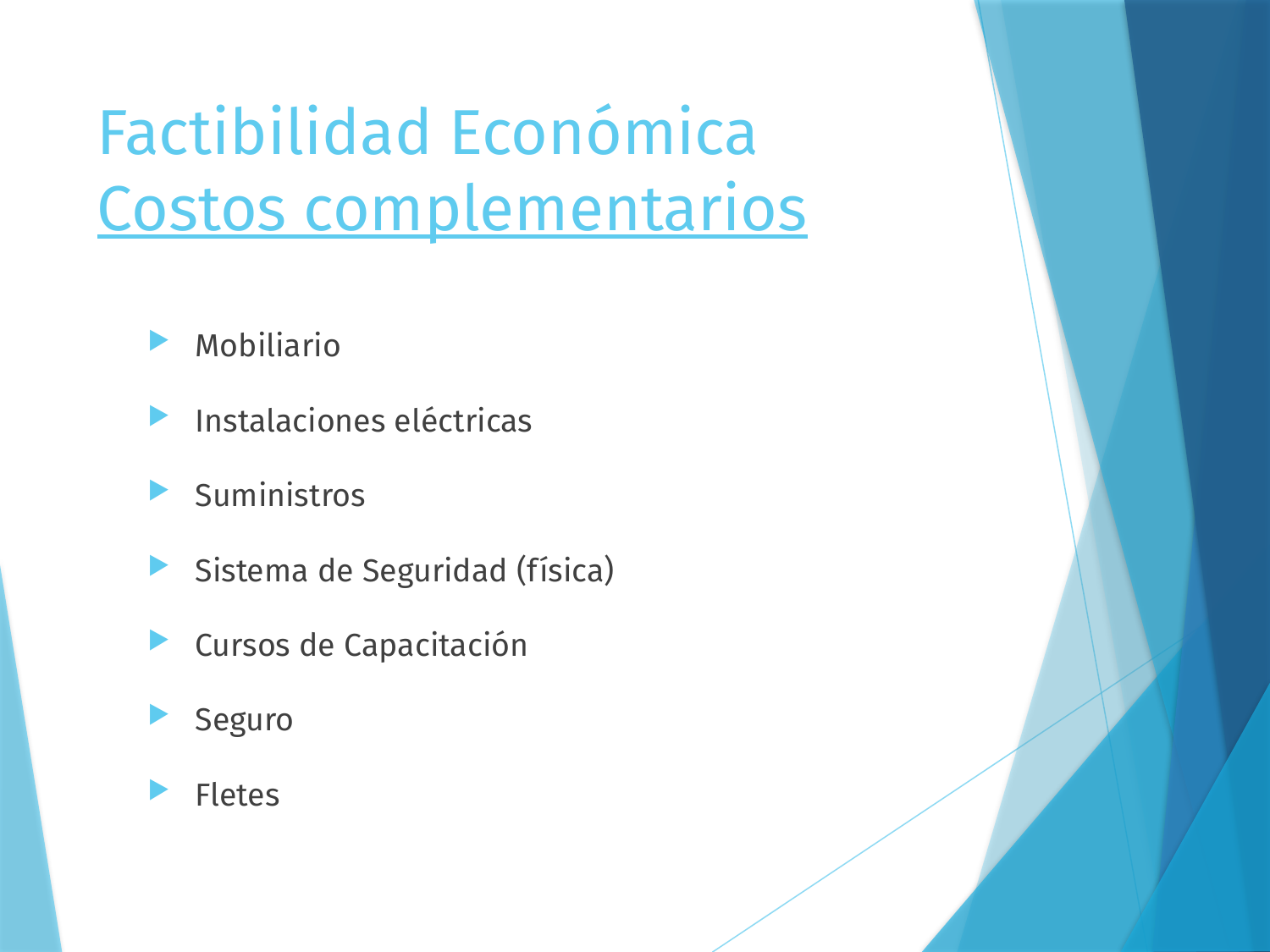

# Factibilidad Económica Costos complementarios
Mobiliario
Instalaciones eléctricas
Suministros
Sistema de Seguridad (física)
Cursos de Capacitación
Seguro
Fletes